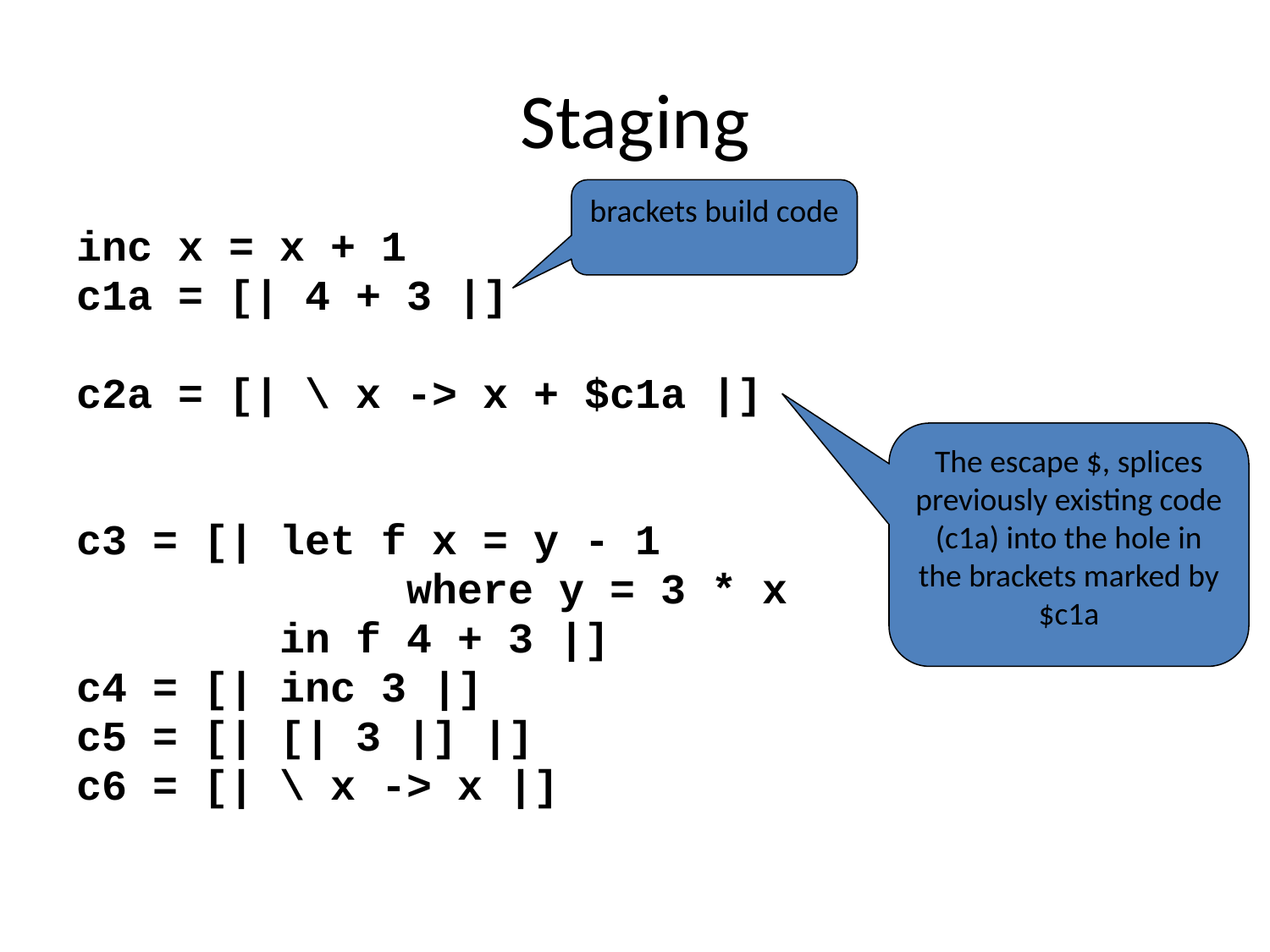

# Staging
brackets build code
inc x = x + 1
c1a = [| 4 + 3 |]

c2a = [| \ x -> x + $c1a |]

c3 = [| let f x = y - 1
             where y = 3 * x
        in f 4 + 3 |]
c4 = [| inc 3 |]
c5 = [| [| 3 |] |]
c6 = [| \ x -> x |]
The escape $, splices previously existing code (c1a) into the hole in the brackets marked by $c1a